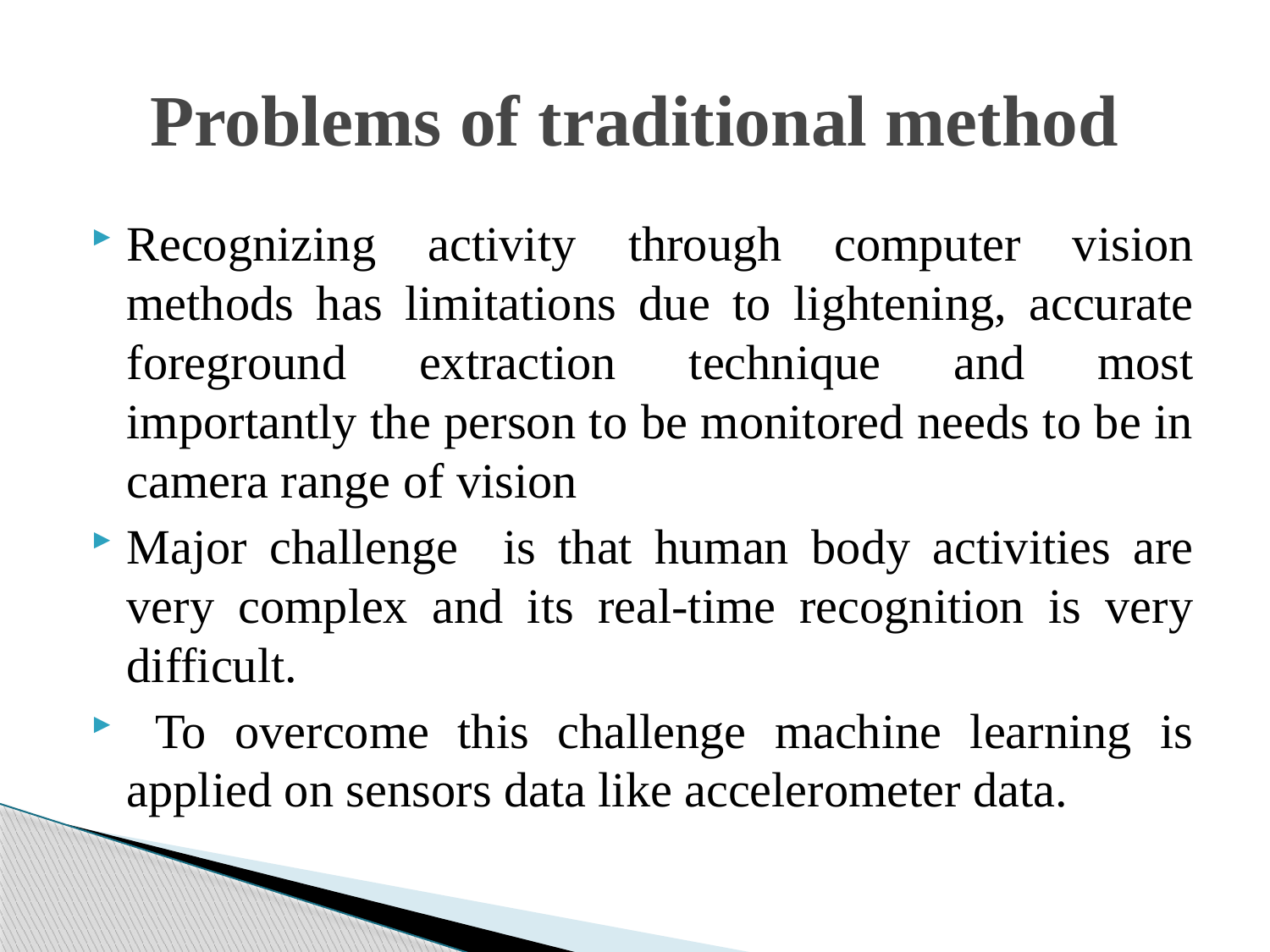

# Problems of traditional method
Recognizing activity through computer vision methods has limitations due to lightening, accurate foreground extraction technique and most importantly the person to be monitored needs to be in camera range of vision
Major challenge  is that human body activities are very complex and its real-time recognition is very difficult.
 To overcome this challenge machine learning is applied on sensors data like accelerometer data.